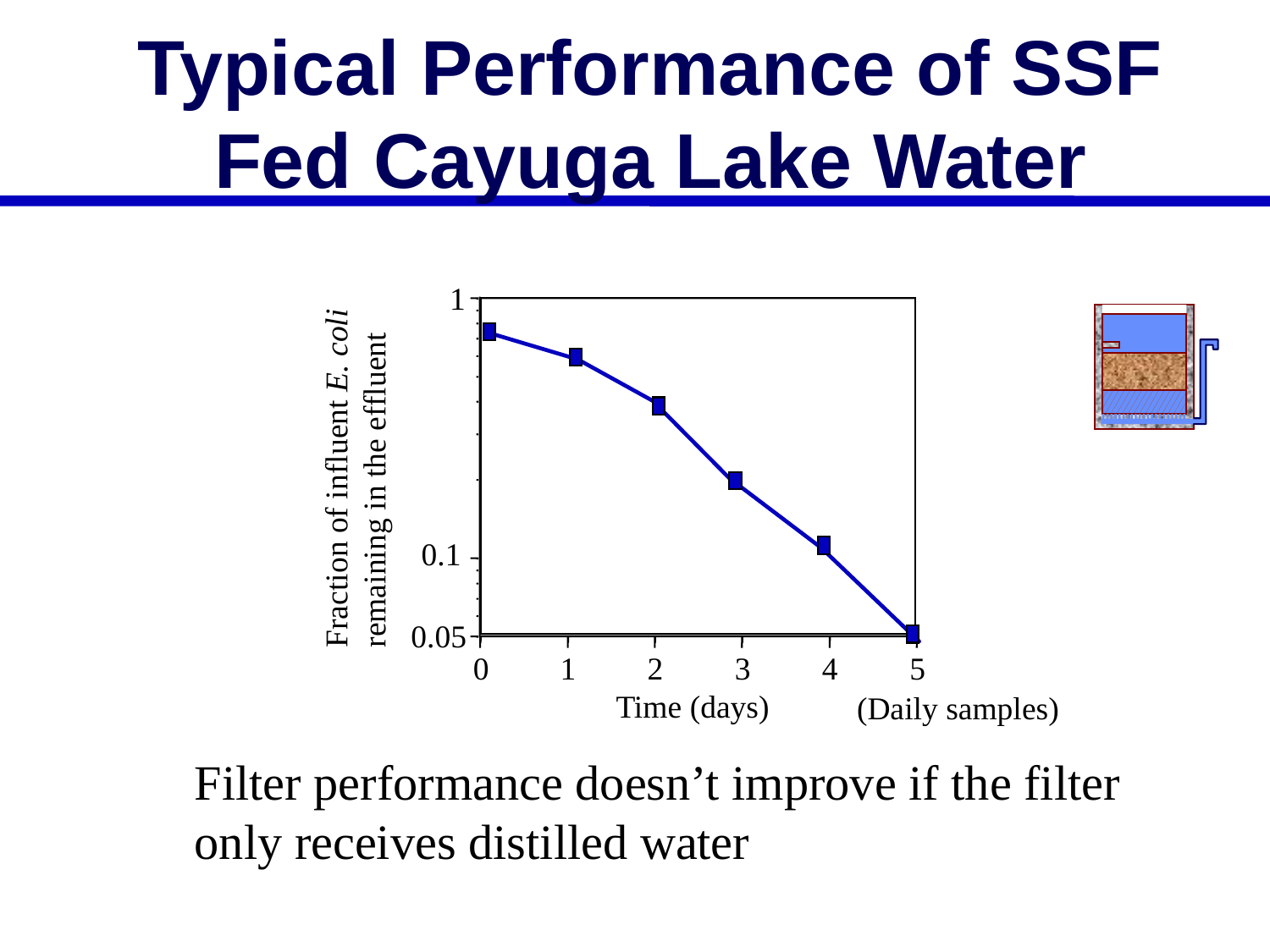

# Typical Performance of SSF Fed Cayuga Lake Water
1

Fraction of influent E. coli remaining in the effluent

0.1

0.05

0
1
2
3
4
5
Time (days)
(Daily samples)
Filter performance doesn’t improve if the filter only receives distilled water